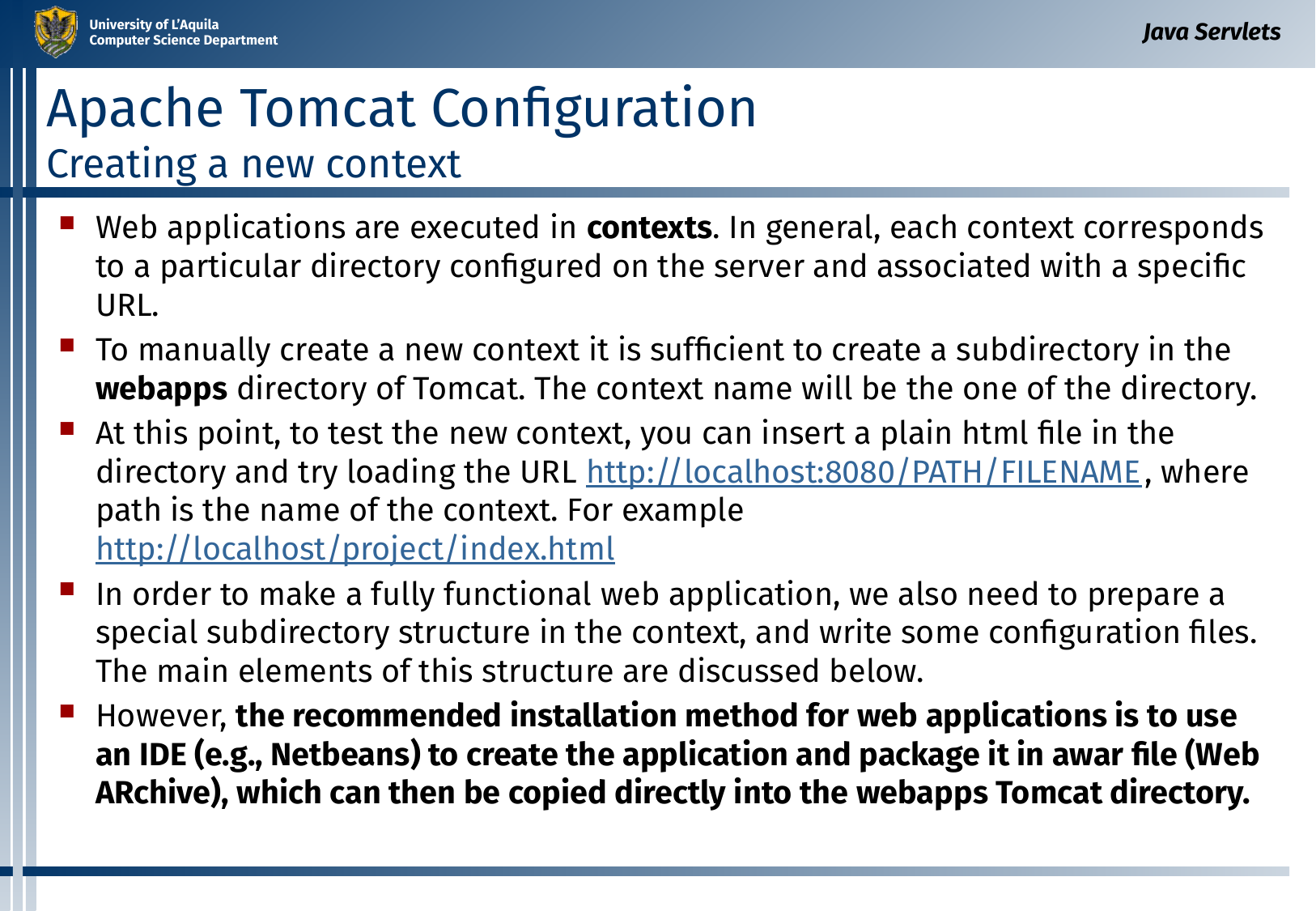

Java Servlets
# Apache Tomcat Configuration Creating a new context
Web applications are executed in contexts. In general, each context corresponds to a particular directory configured on the server and associated with a specific URL.
To manually create a new context it is sufficient to create a subdirectory in the webapps directory of Tomcat. The context name will be the one of the directory.
At this point, to test the new context, you can insert a plain html file in the directory and try loading the URL http://localhost:8080/PATH/FILENAME, where path is the name of the context. For example http://localhost/project/index.html
In order to make a fully functional web application, we also need to prepare a special subdirectory structure in the context, and write some configuration files. The main elements of this structure are discussed below.
However, the recommended installation method for web applications is to use an IDE (e.g., Netbeans) to create the application and package it in awar file (Web ARchive), which can then be copied directly into the webapps Tomcat directory.